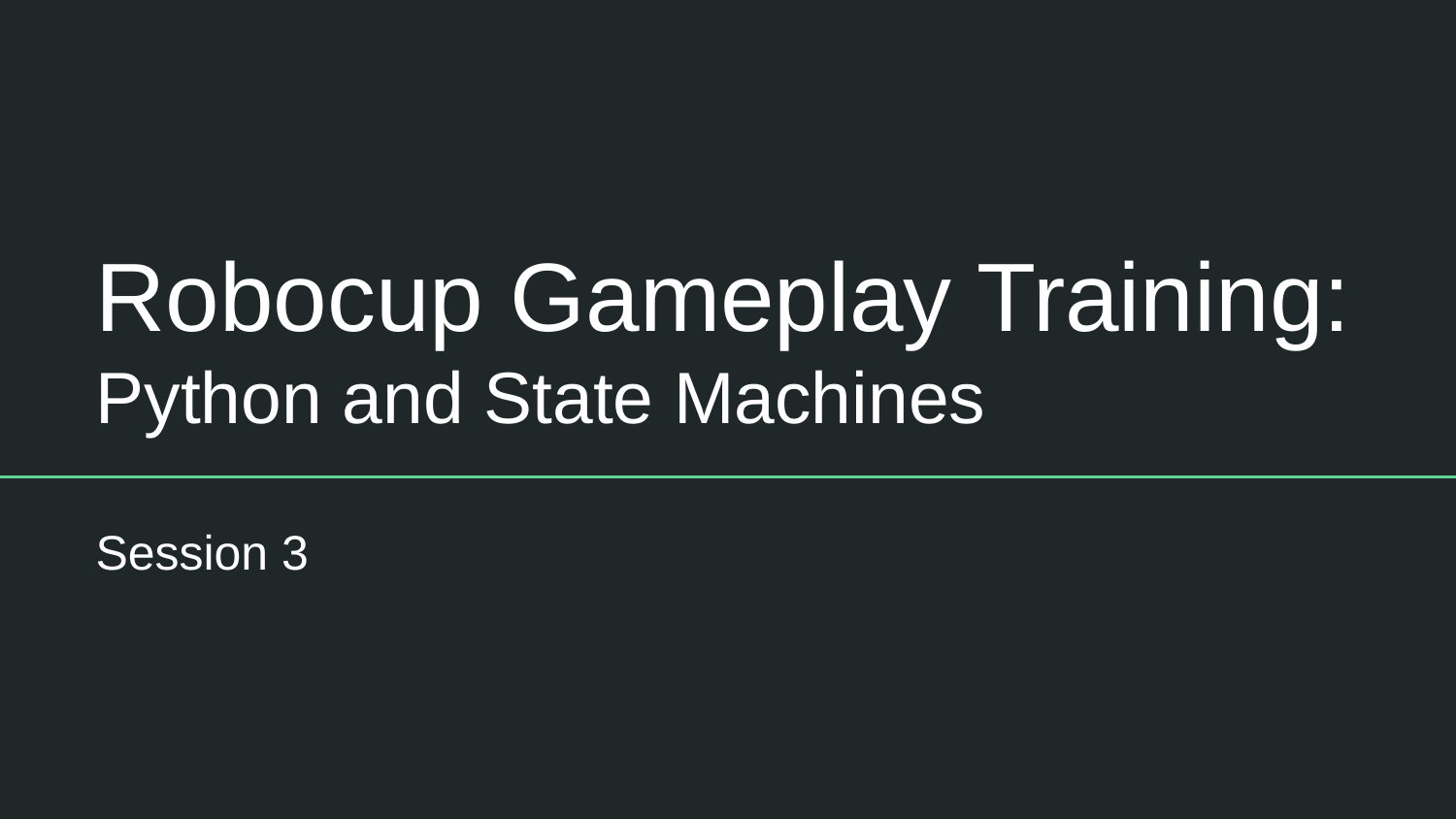

# Robocup Gameplay Training:
Python and State Machines
Session 3